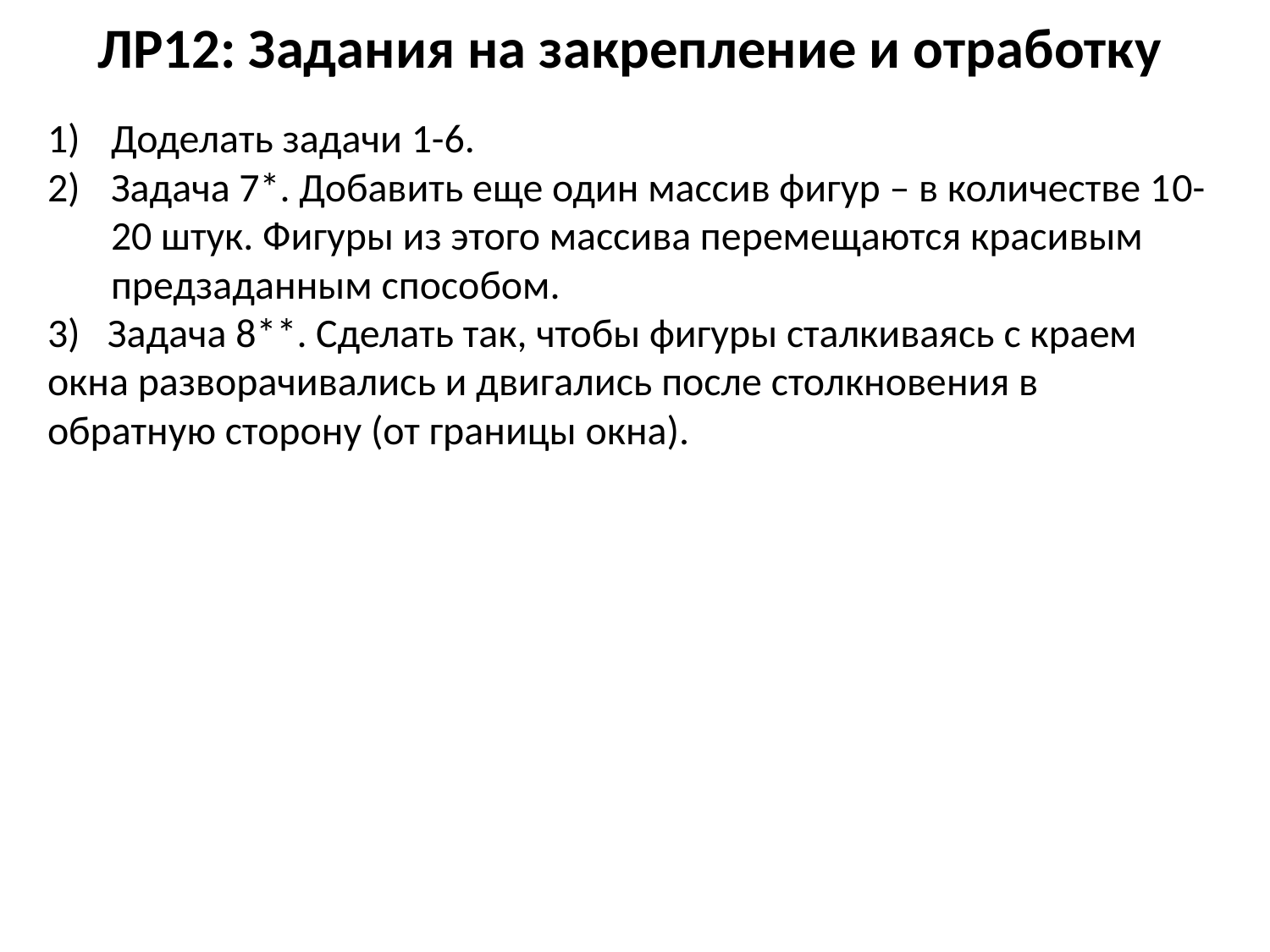

# ЛР12: Задания на закрепление и отработку
Доделать задачи 1-6.
Задача 7*. Добавить еще один массив фигур – в количестве 10-20 штук. Фигуры из этого массива перемещаются красивым предзаданным способом.
3)   Задача 8**. Сделать так, чтобы фигуры сталкиваясь с краем окна разворачивались и двигались после столкновения в обратную сторону (от границы окна).